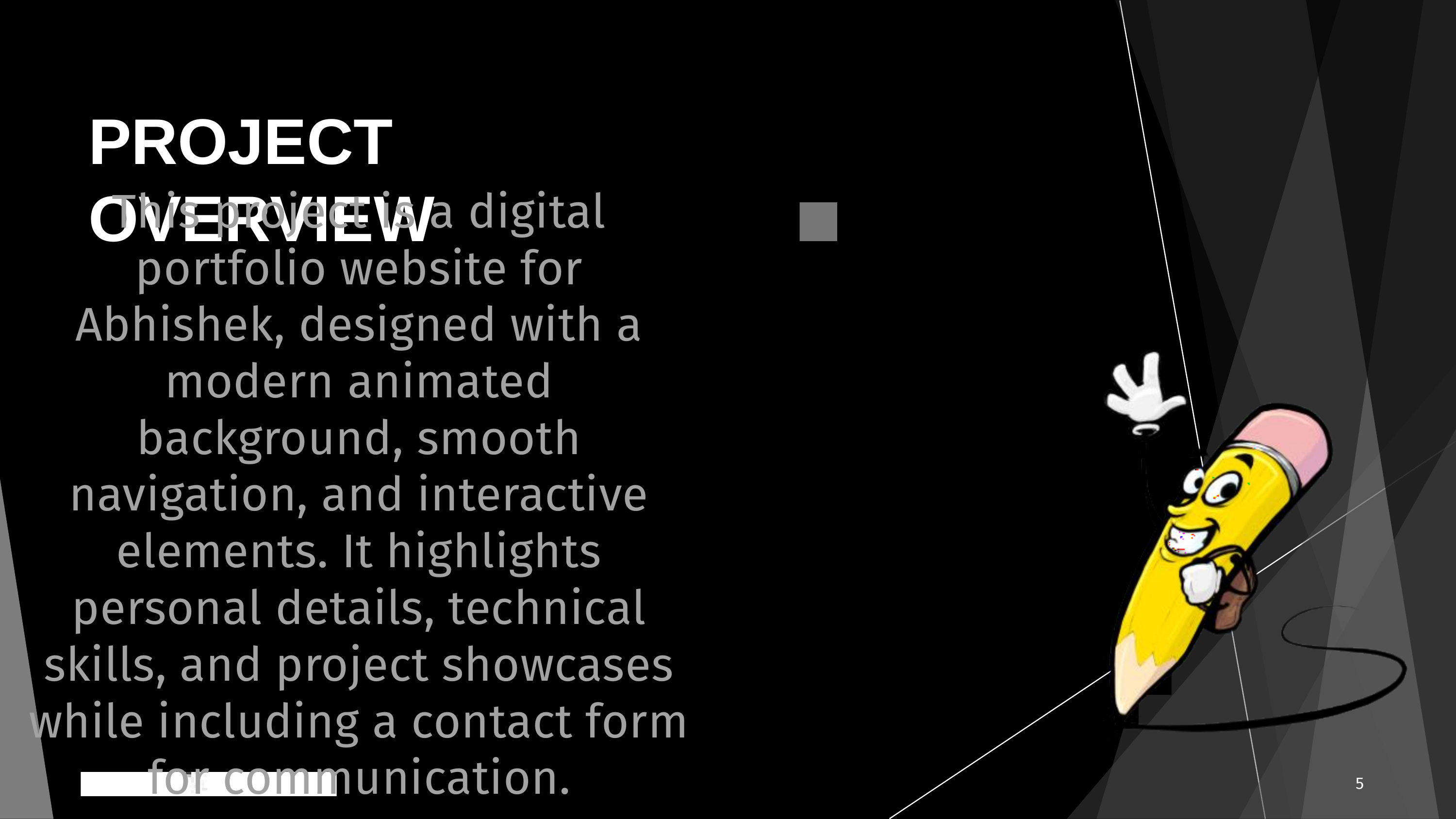

PROJECT	OVERVIEW
This project is a digital portfolio website for Abhishek, designed with a modern animated background, smooth navigation, and interactive elements. It highlights personal details, technical skills, and project showcases while including a contact form for communication.

5